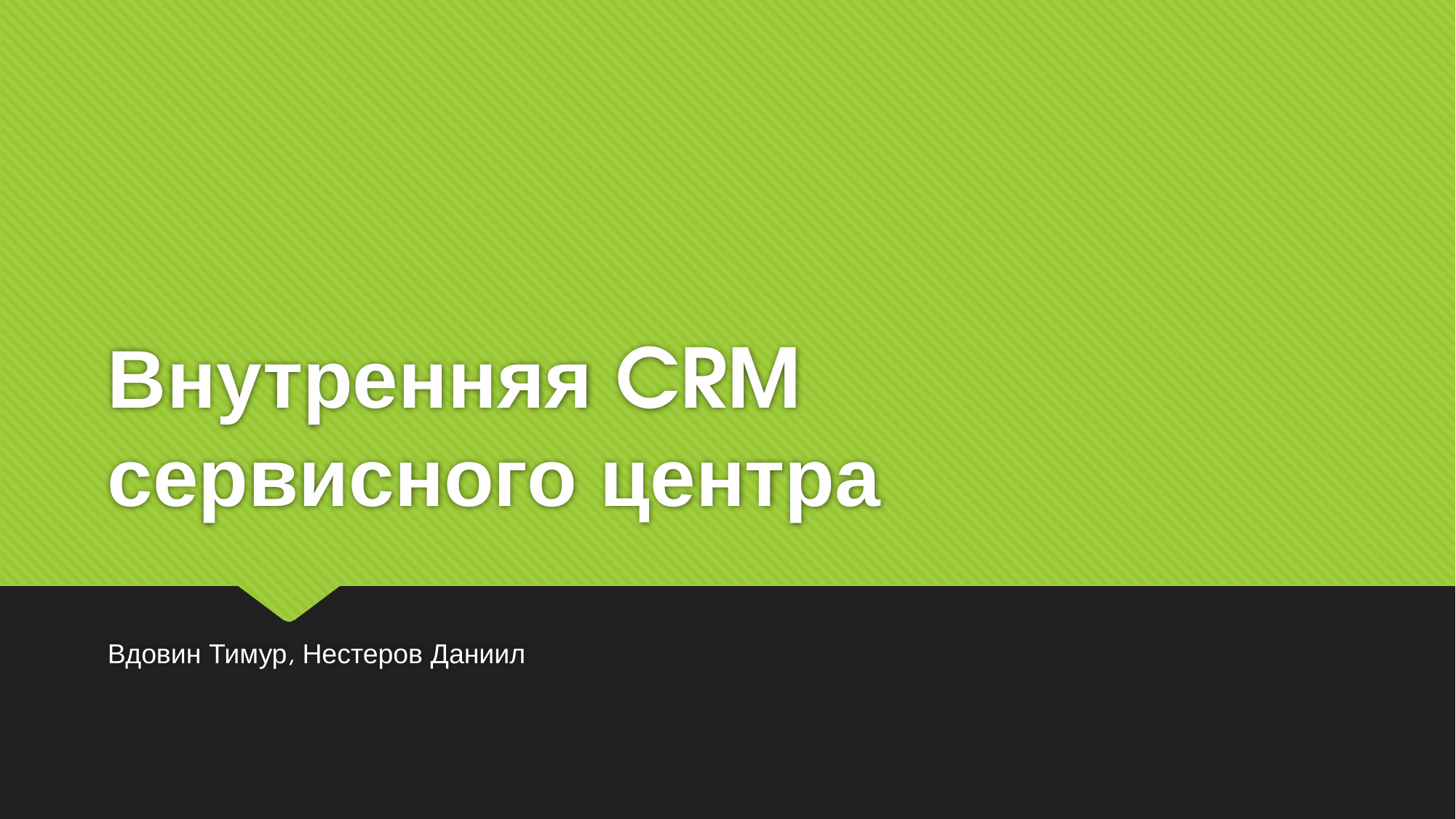

# Внутренняя CRM сервисного центра
Вдовин Тимур, Нестеров Даниил